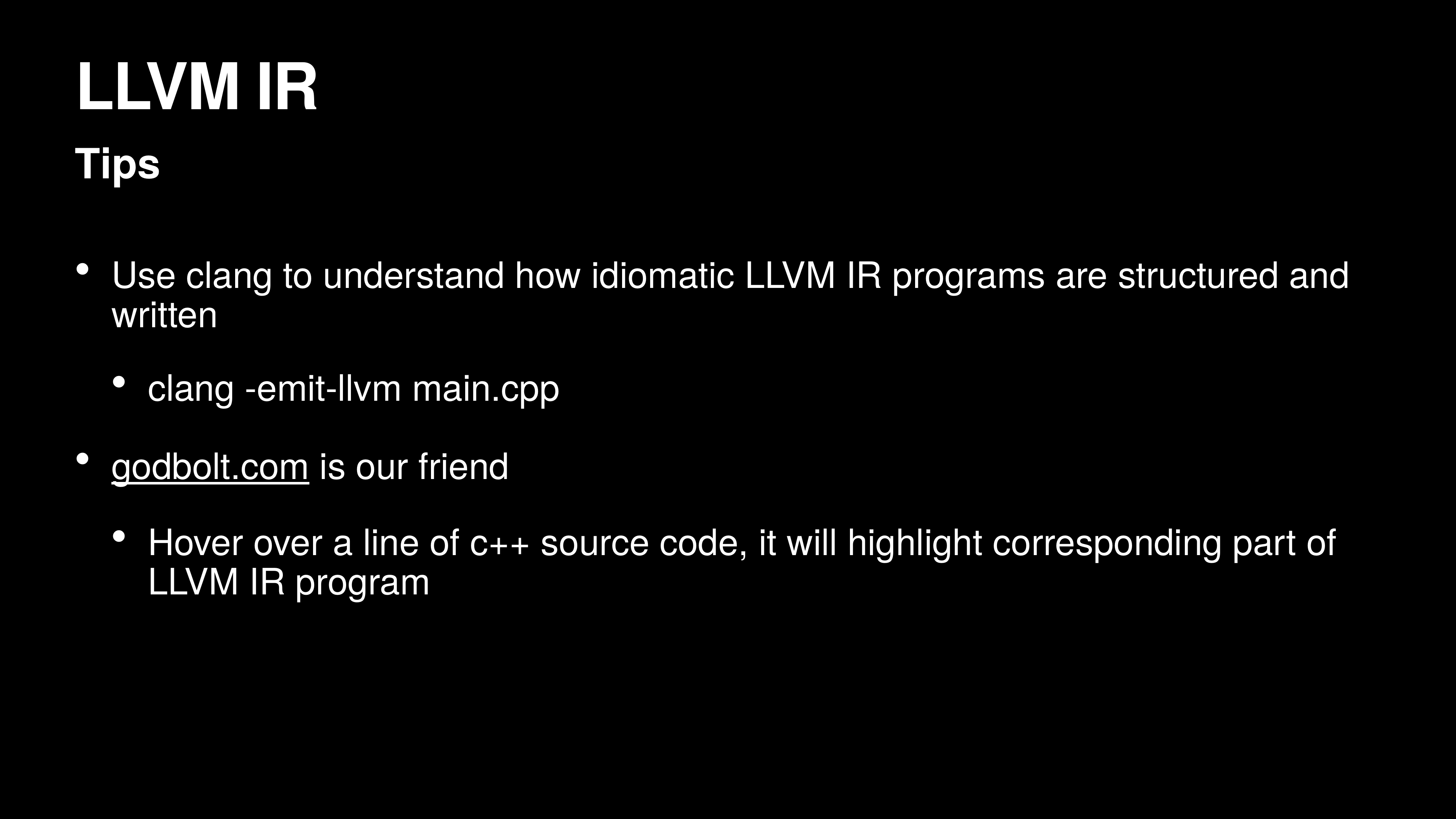

# LLVM IR
Tips
Use clang to understand how idiomatic LLVM IR programs are structured and written
clang -emit-llvm main.cpp
godbolt.com is our friend
Hover over a line of c++ source code, it will highlight corresponding part of LLVM IR program